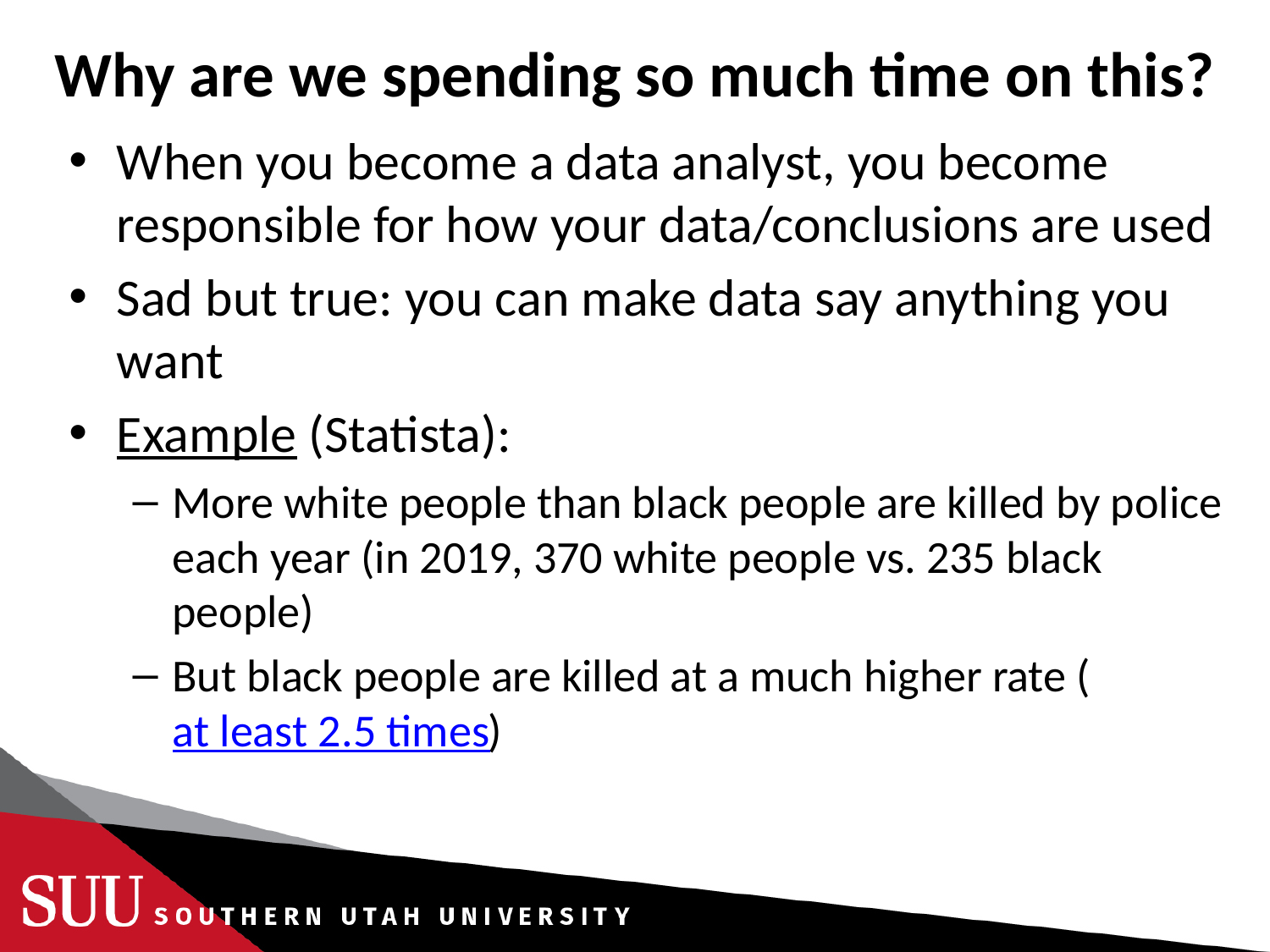

# Why are we spending so much time on this?
When you become a data analyst, you become responsible for how your data/conclusions are used
Sad but true: you can make data say anything you want
Example (Statista):
More white people than black people are killed by police each year (in 2019, 370 white people vs. 235 black people)
But black people are killed at a much higher rate (at least 2.5 times)